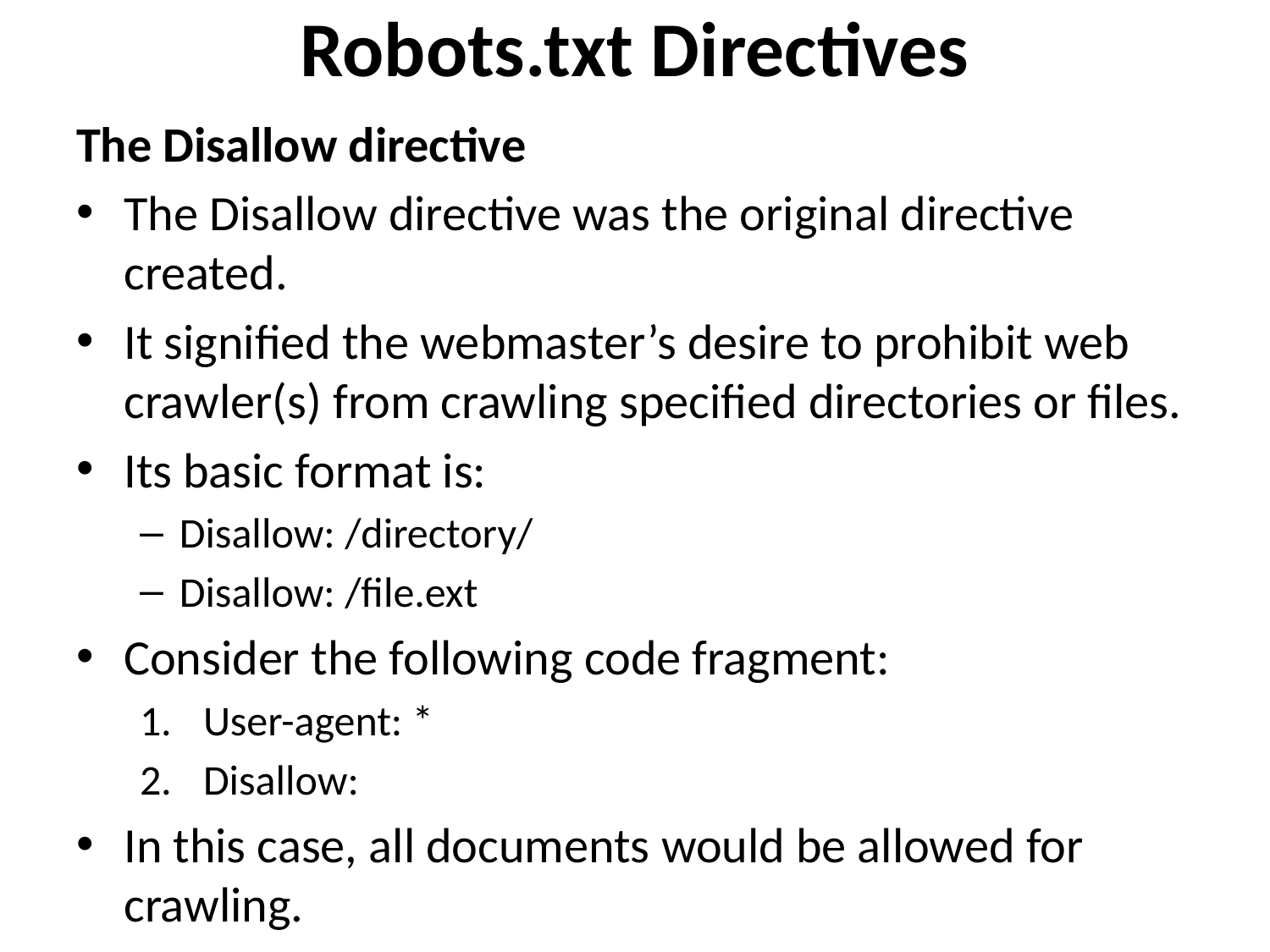

# Robots.txt Directives
The Disallow directive
The Disallow directive was the original directive created.
It signified the webmaster’s desire to prohibit web crawler(s) from crawling specified directories or files.
Its basic format is:
Disallow: /directory/
Disallow: /file.ext
Consider the following code fragment:
User-agent: *
Disallow:
In this case, all documents would be allowed for crawling.